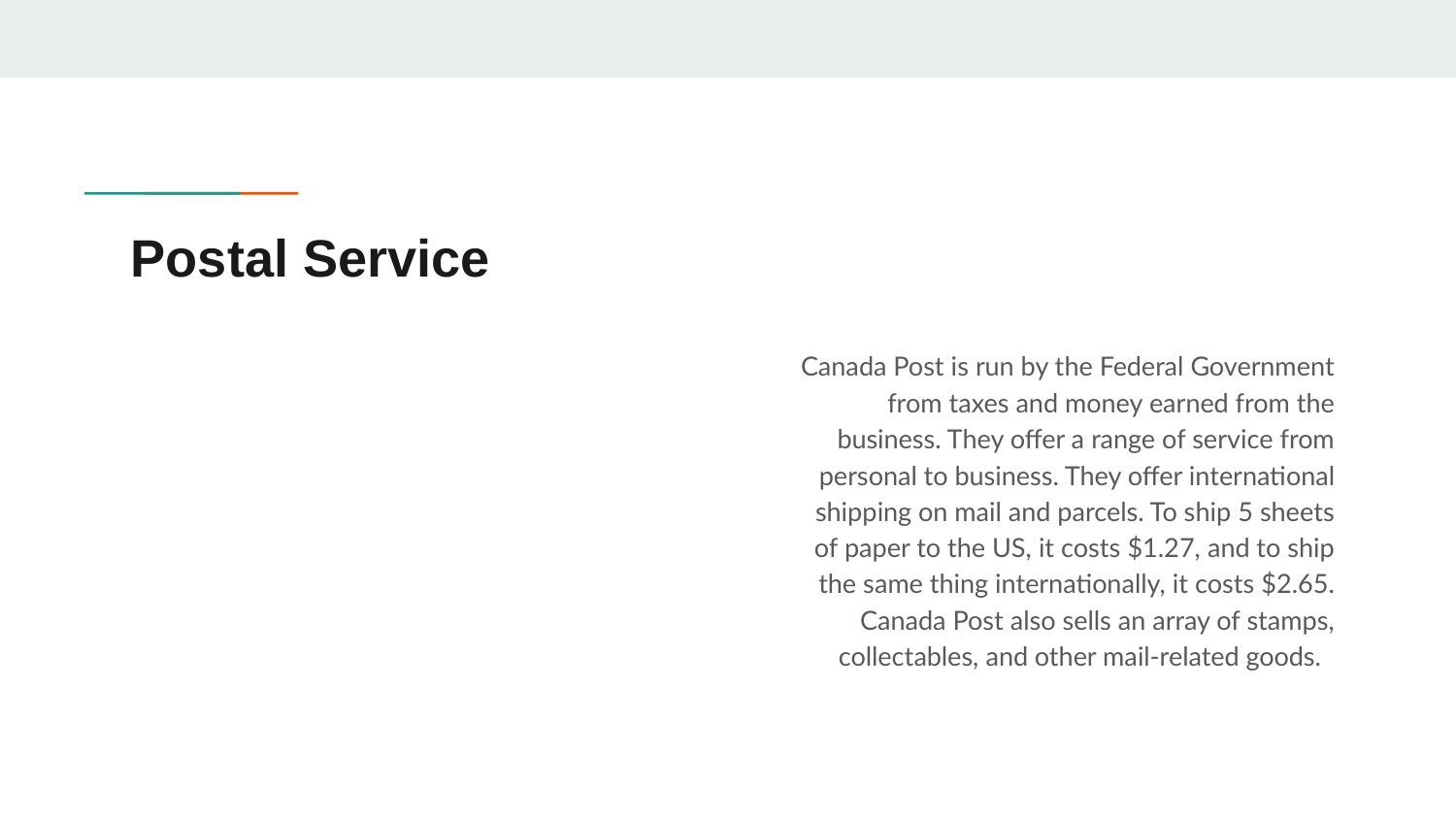

# Postal Service
Canada Post is run by the Federal Government from taxes and money earned from the business. They offer a range of service from personal to business. They offer international shipping on mail and parcels. To ship 5 sheets of paper to the US, it costs $1.27, and to ship the same thing internationally, it costs $2.65. Canada Post also sells an array of stamps, collectables, and other mail-related goods.